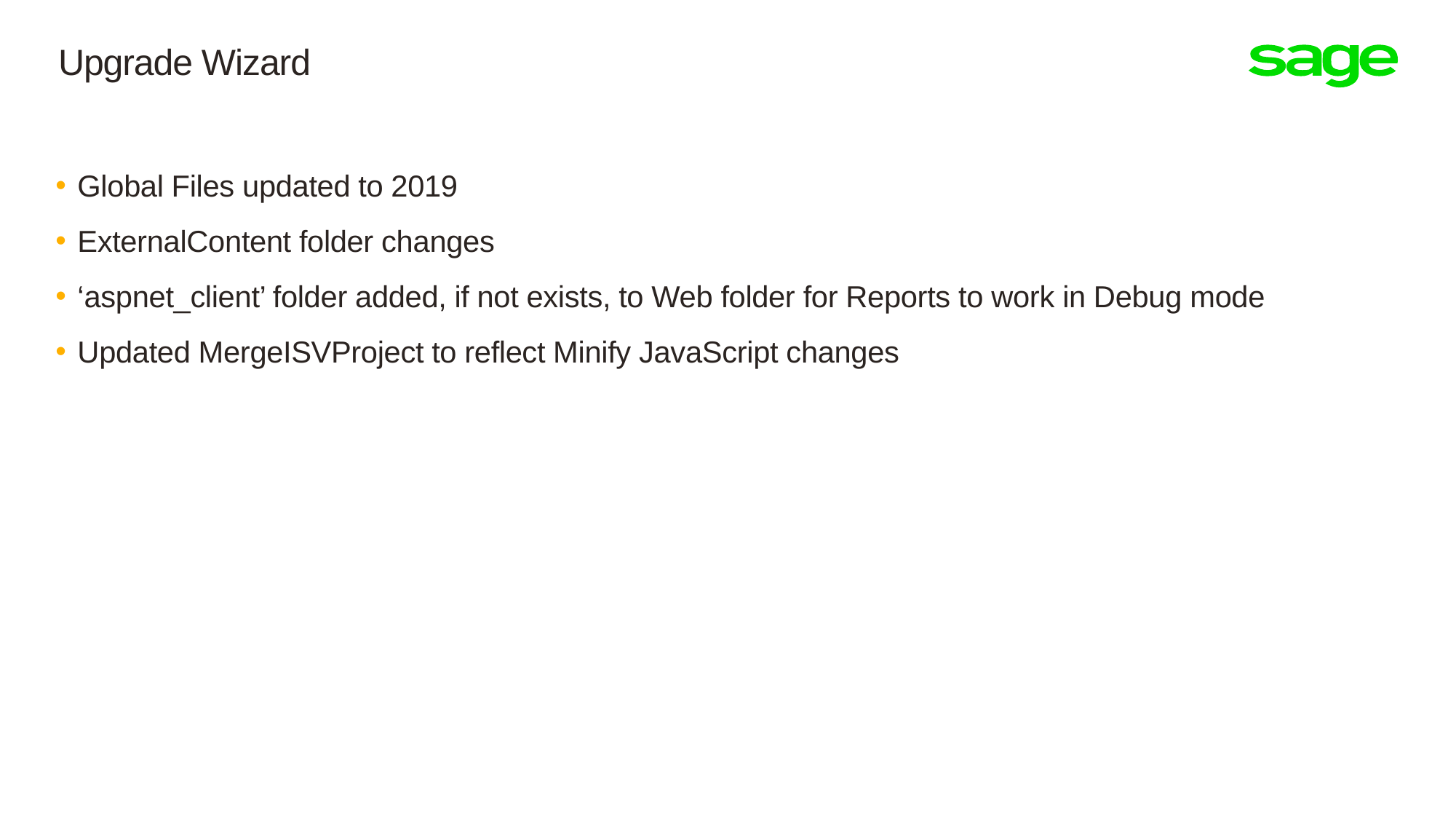

# Upgrade Wizard
Global Files updated to 2019
ExternalContent folder changes
‘aspnet_client’ folder added, if not exists, to Web folder for Reports to work in Debug mode
Updated MergeISVProject to reflect Minify JavaScript changes